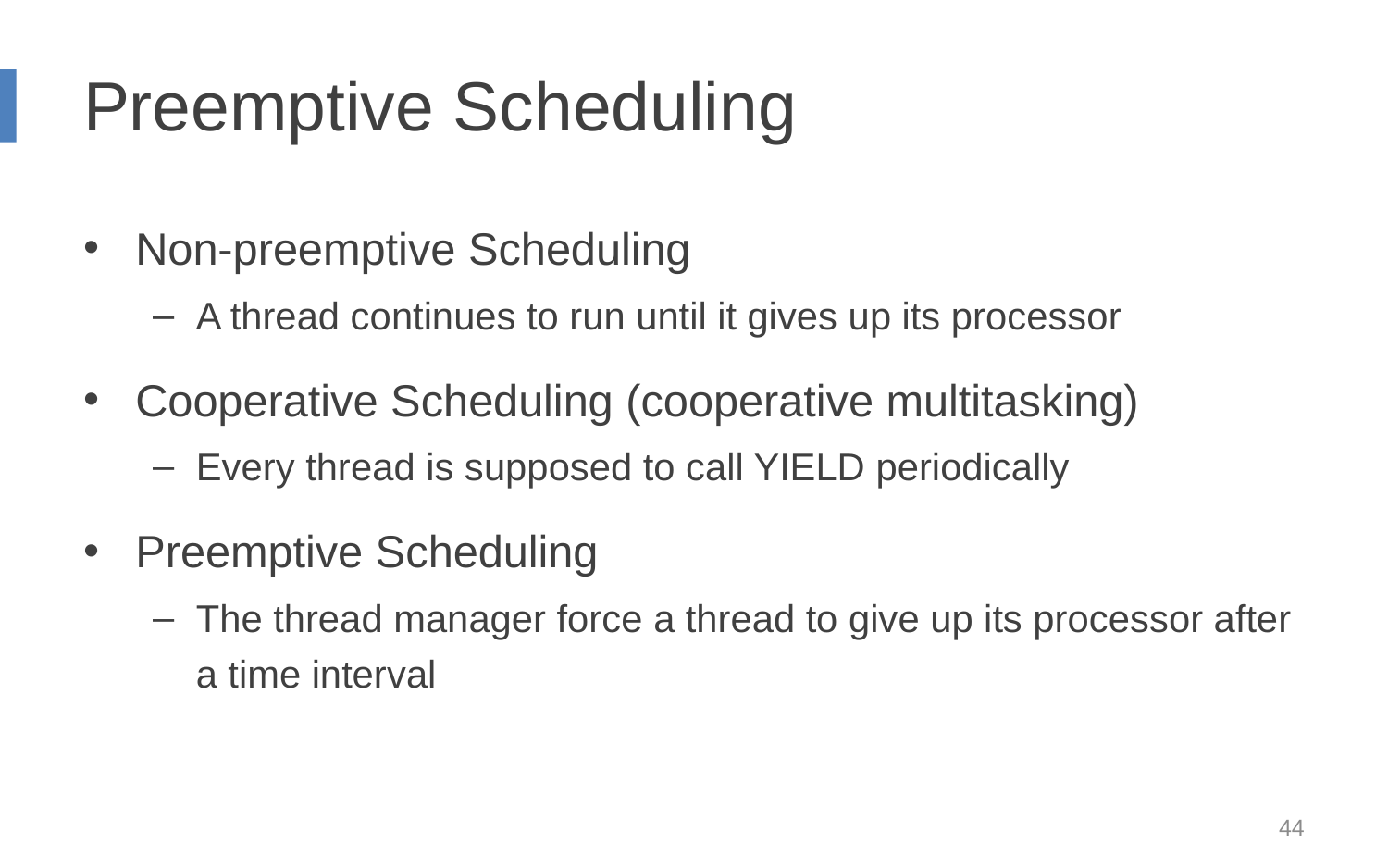

# Preemptive Scheduling
Non-preemptive Scheduling
A thread continues to run until it gives up its processor
Cooperative Scheduling (cooperative multitasking)
Every thread is supposed to call YIELD periodically
Preemptive Scheduling
The thread manager force a thread to give up its processor after a time interval

44